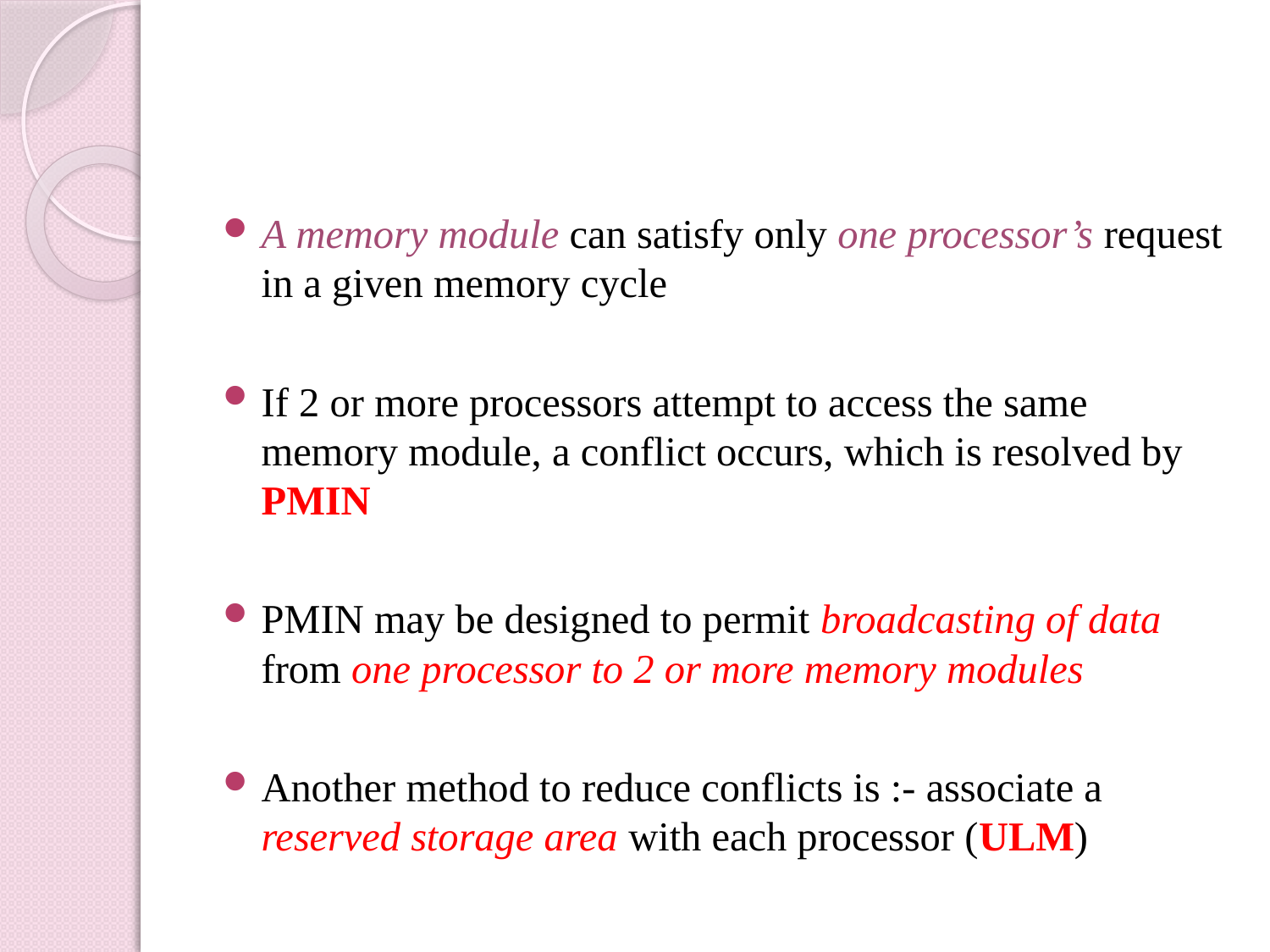

#
A memory module can satisfy only one processor’s request in a given memory cycle

If 2 or more processors attempt to access the same memory module, a conflict occurs, which is resolved by PMIN

PMIN may be designed to permit broadcasting of data from one processor to 2 or more memory modules

Another method to reduce conflicts is :- associate a reserved storage area with each processor (ULM)